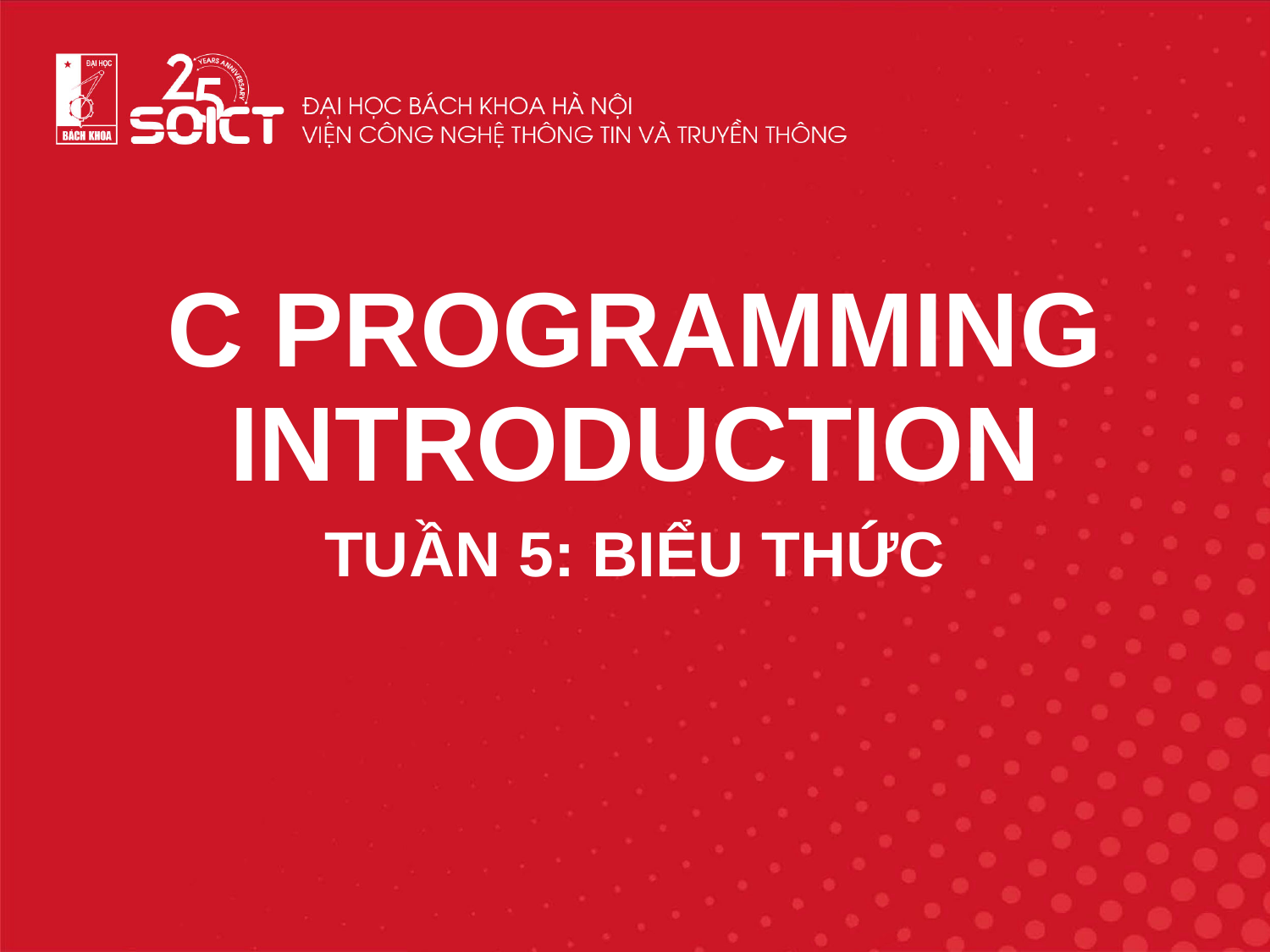

C PROGRAMMING INTRODUCTION
TUẦN 5: BIỂU THỨC